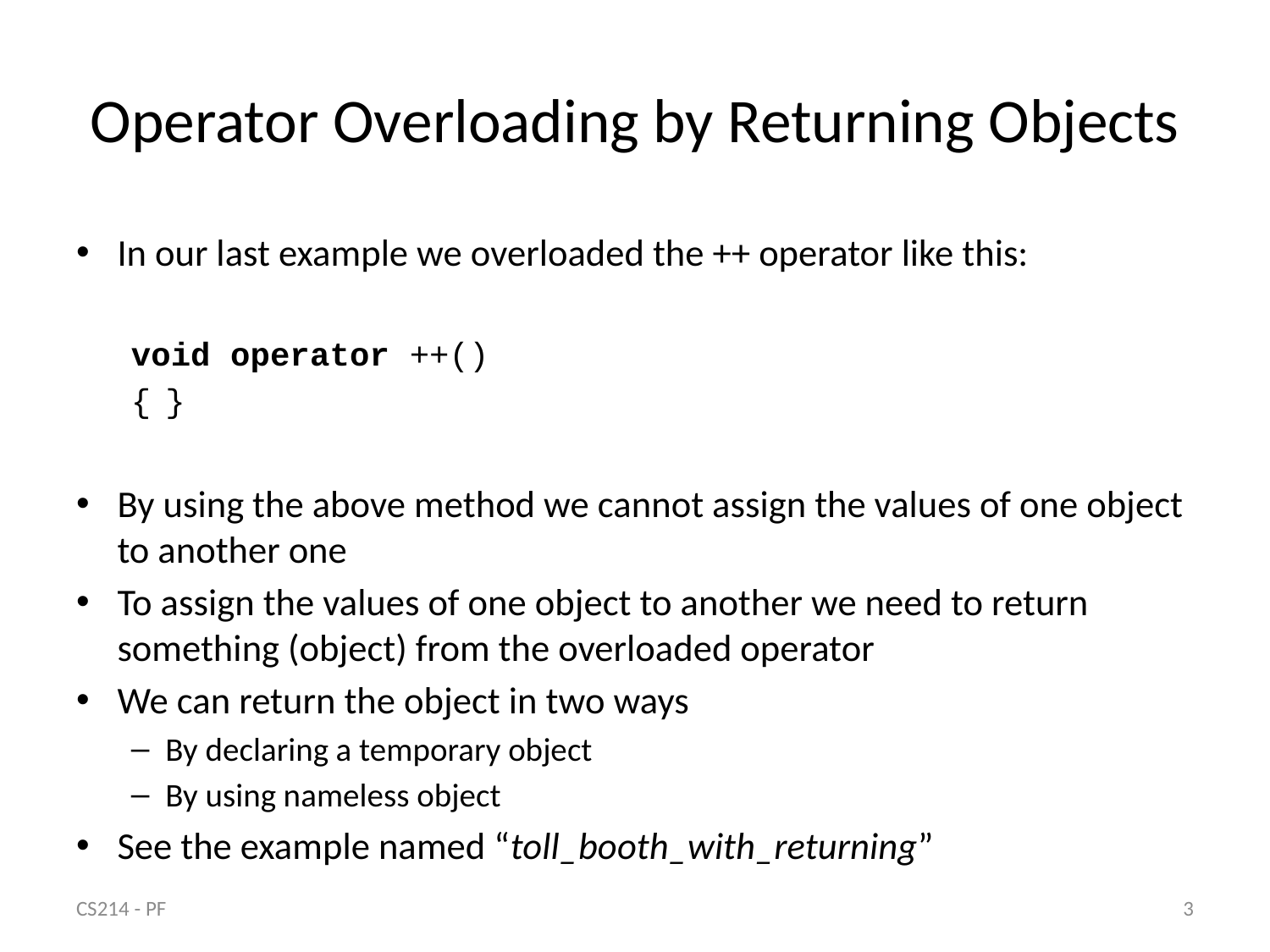

# Operator Overloading by Returning Objects
In our last example we overloaded the ++ operator like this:

void operator ++()
{			}

By using the above method we cannot assign the values of one object to another one
To assign the values of one object to another we need to return something (object) from the overloaded operator
We can return the object in two ways
By declaring a temporary object
By using nameless object
See the example named “toll_booth_with_returning”

CS214 - PF
3